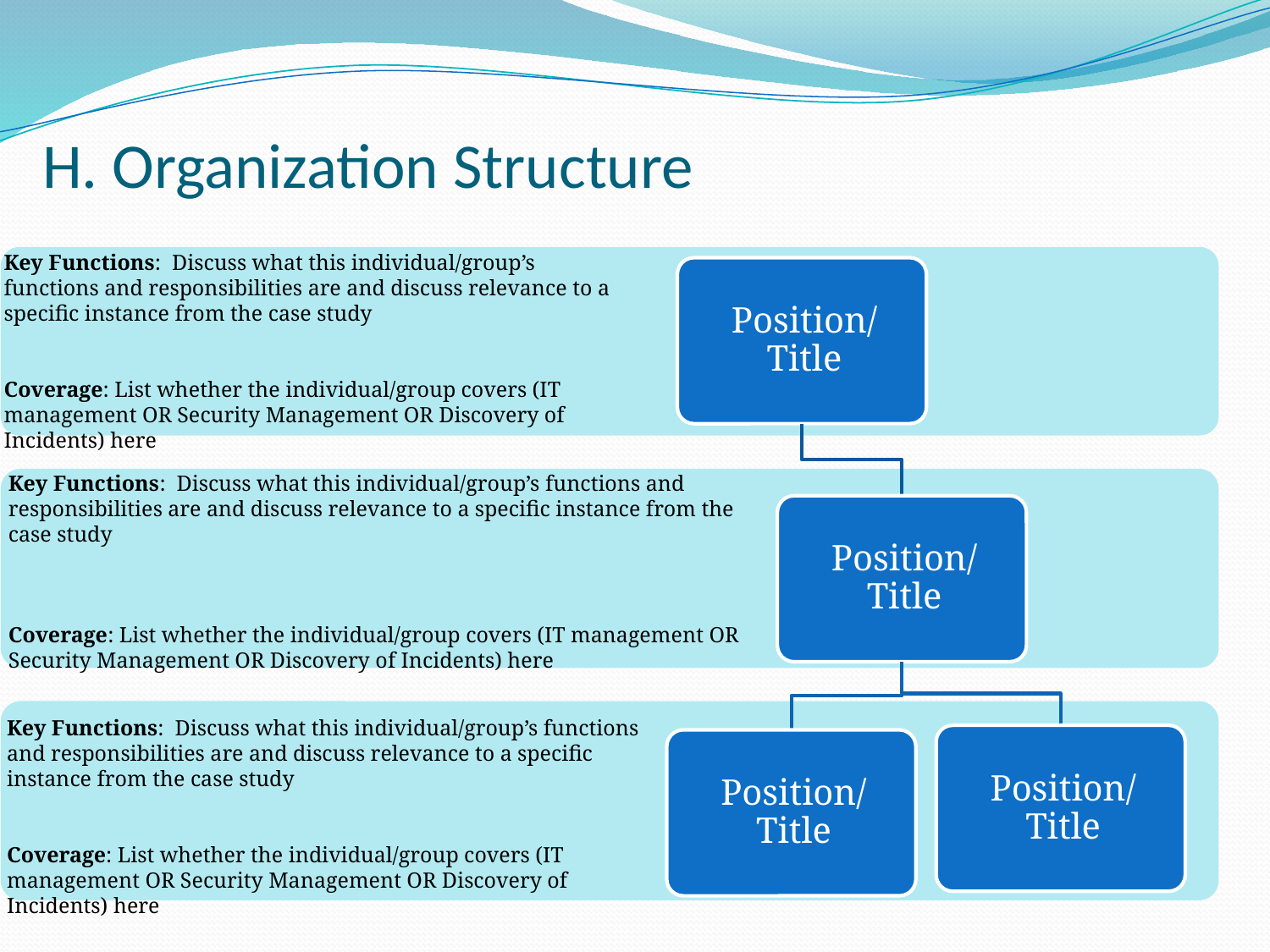

# H. Organization Structure
Key Functions:  Discuss what this individual/group’s functions and responsibilities are and discuss relevance to a specific instance from the case study

Coverage: List whether the individual/group covers (IT management OR Security Management OR Discovery of Incidents) here

Position/Title
Position/Title
Position/Title
Position/Title
Key Functions:  Discuss what this individual/group’s functions and responsibilities are and discuss relevance to a specific instance from the case study

Coverage: List whether the individual/group covers (IT management OR Security Management OR Discovery of Incidents) here
Key Functions:  Discuss what this individual/group’s functions and responsibilities are and discuss relevance to a specific instance from the case study

Coverage: List whether the individual/group covers (IT management OR Security Management OR Discovery of Incidents) here